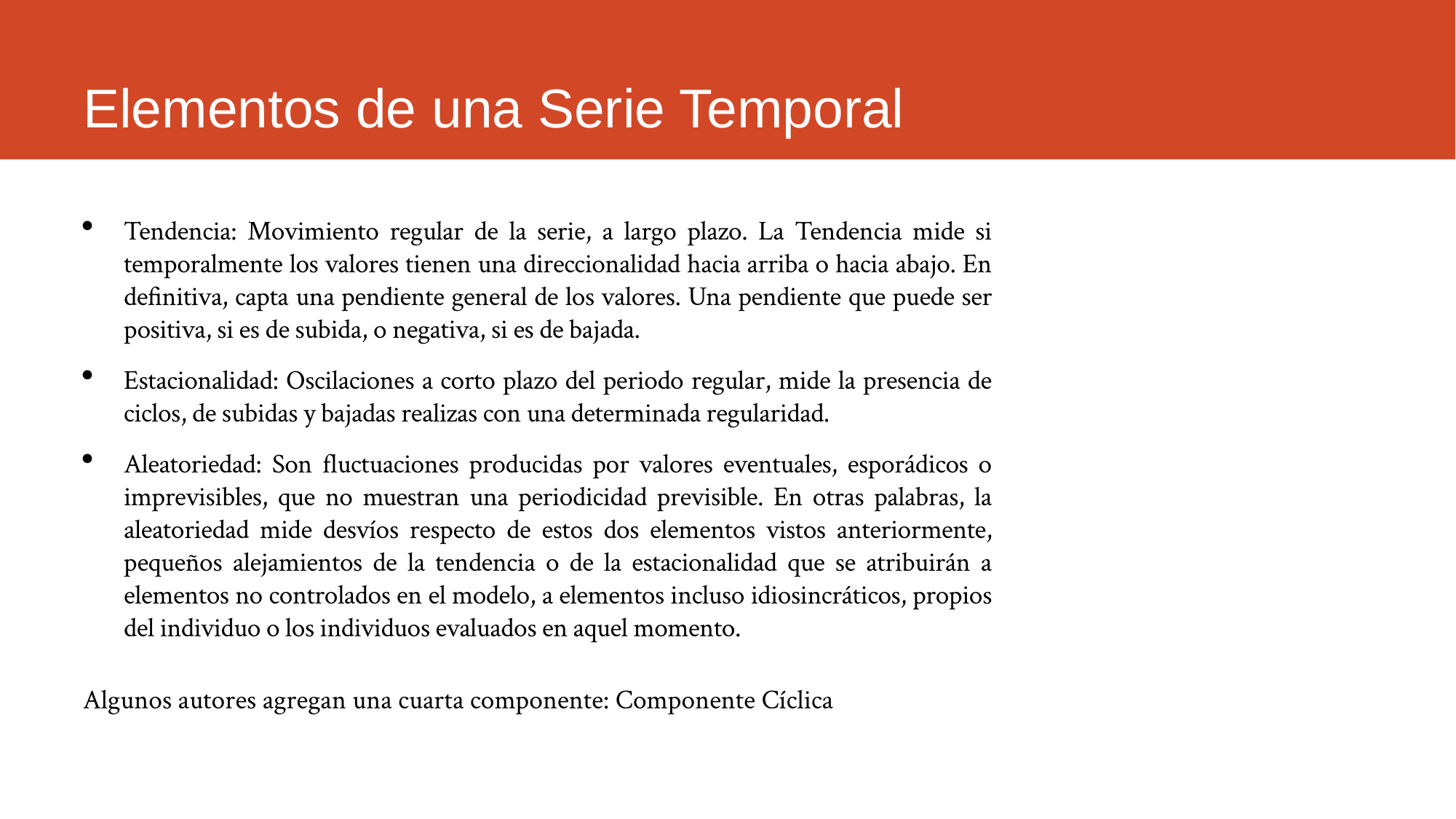

# Elementos de una Serie Temporal
Tendencia: Movimiento regular de la serie, a largo plazo. La Tendencia mide si temporalmente los valores tienen una direccionalidad hacia arriba o hacia abajo. En definitiva, capta una pendiente general de los valores. Una pendiente que puede ser positiva, si es de subida, o negativa, si es de bajada.
Estacionalidad: Oscilaciones a corto plazo del periodo regular, mide la presencia de ciclos, de subidas y bajadas realizas con una determinada regularidad.
Aleatoriedad: Son fluctuaciones producidas por valores eventuales, esporádicos o imprevisibles, que no muestran una periodicidad previsible. En otras palabras, la aleatoriedad mide desvíos respecto de estos dos elementos vistos anteriormente, pequeños alejamientos de la tendencia o de la estacionalidad que se atribuirán a elementos no controlados en el modelo, a elementos incluso idiosincráticos, propios del individuo o los individuos evaluados en aquel momento.
Algunos autores agregan una cuarta componente: Componente Cíclica